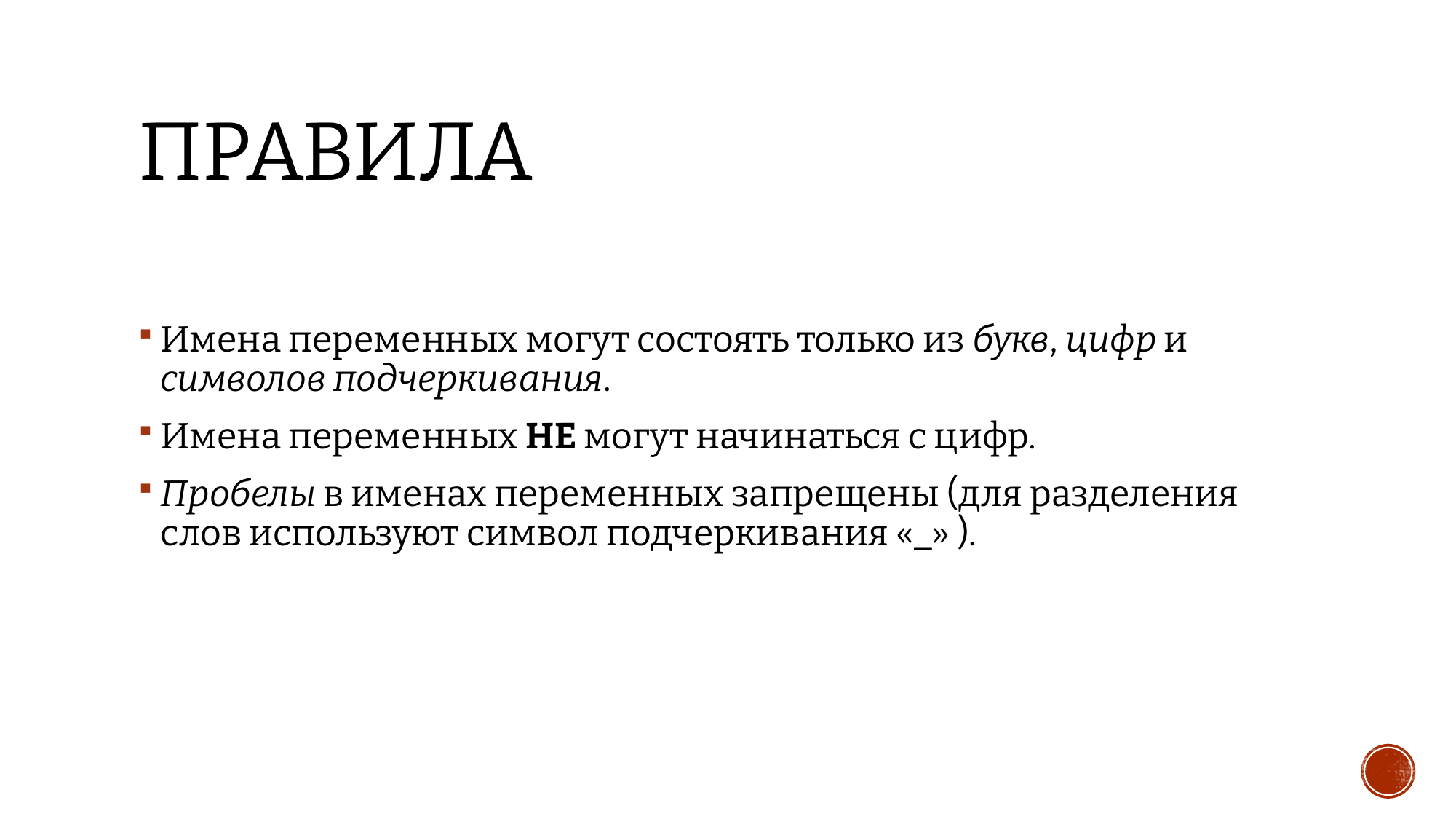

# Правила

Имена переменных могут состоять только из букв, цифр и символов подчеркивания.
Имена переменных НЕ могут начинаться с цифр.
Пробелы в именах переменных запрещены (для разделения слов используют символ подчеркивания «_» ).